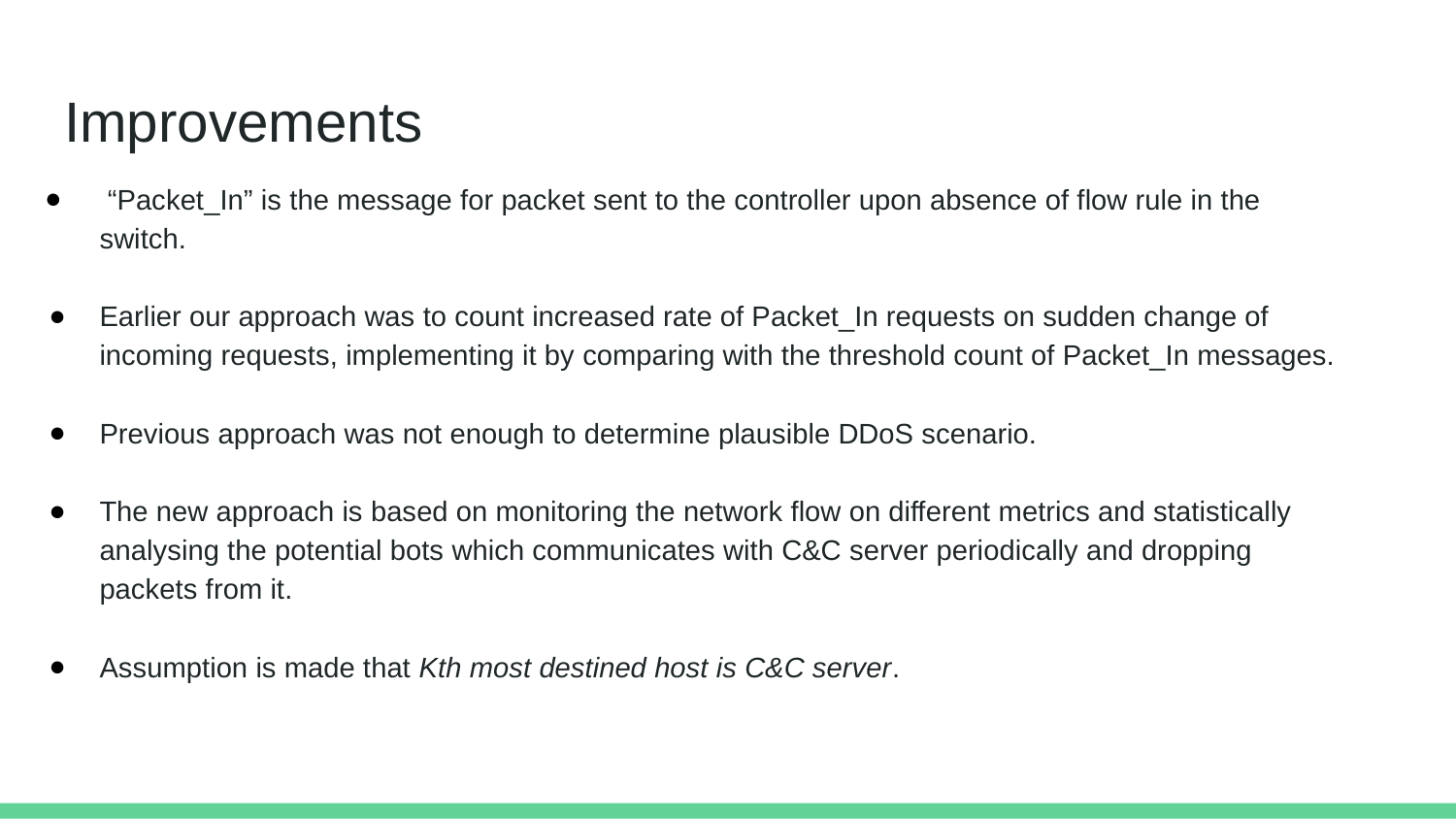

# Improvements
 “Packet_In” is the message for packet sent to the controller upon absence of flow rule in the switch.

Earlier our approach was to count increased rate of Packet_In requests on sudden change of incoming requests, implementing it by comparing with the threshold count of Packet_In messages.

Previous approach was not enough to determine plausible DDoS scenario.

The new approach is based on monitoring the network flow on different metrics and statistically analysing the potential bots which communicates with C&C server periodically and dropping packets from it.

Assumption is made that Kth most destined host is C&C server.